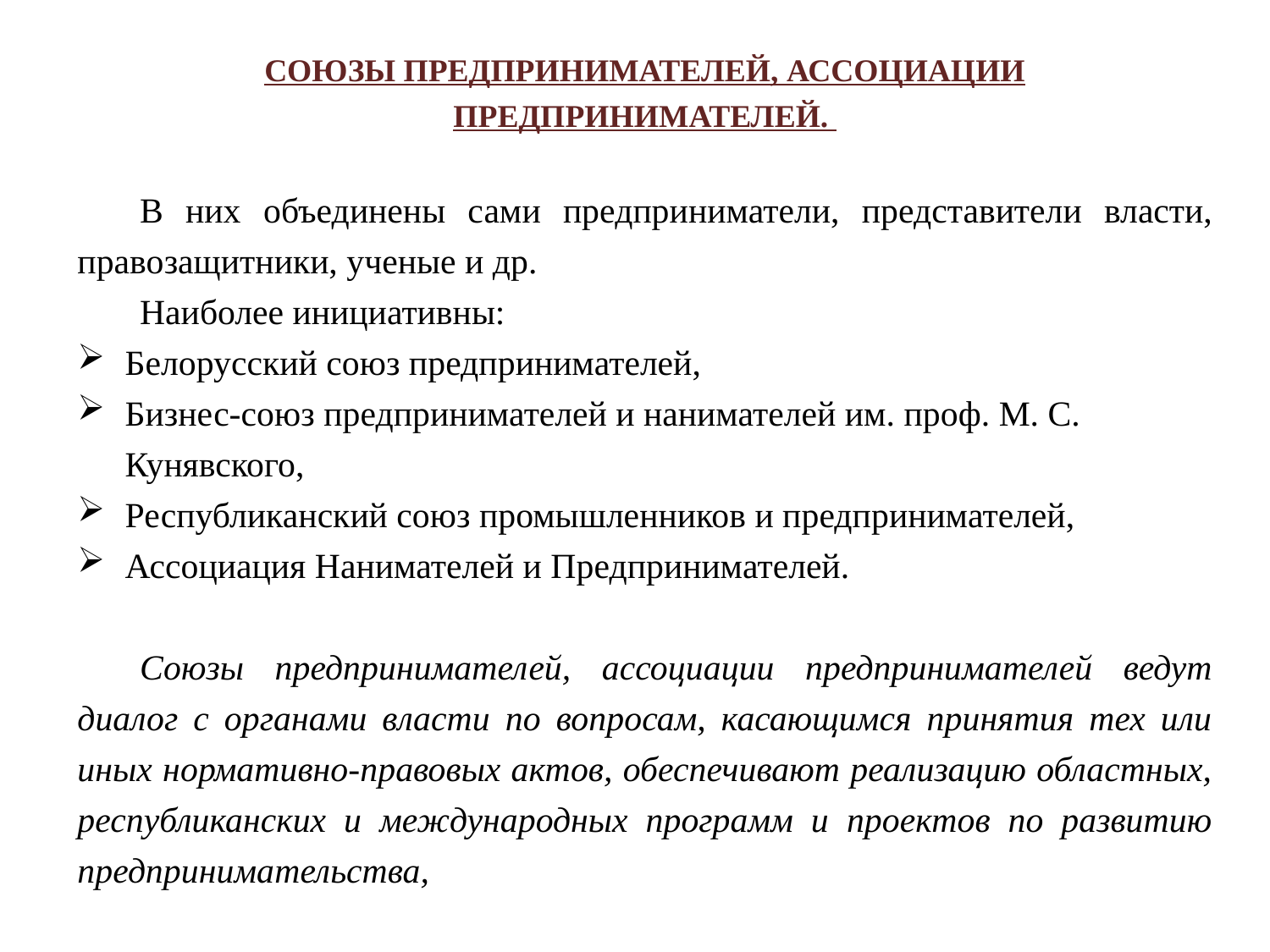

союзы предпринимателей, ассоциации предпринимателей.

В них объединены сами предприниматели, представители власти, правозащитники, ученые и др.
Наиболее инициативны:
Белорусский союз предпринимателей,
Бизнес-союз предпринимателей и нанимателей им. проф. М. С. Кунявского,
Республиканский союз промышленников и предпринимателей,
Ассоциация Нанимателей и Предпринимателей.

Союзы предпринимателей, ассоциации предпринимателей ведут диалог с органами власти по вопросам, касающимся принятия тех или иных нормативно-правовых актов, обеспечивают реализацию областных, республиканских и международных программ и проектов по развитию предпринимательства,